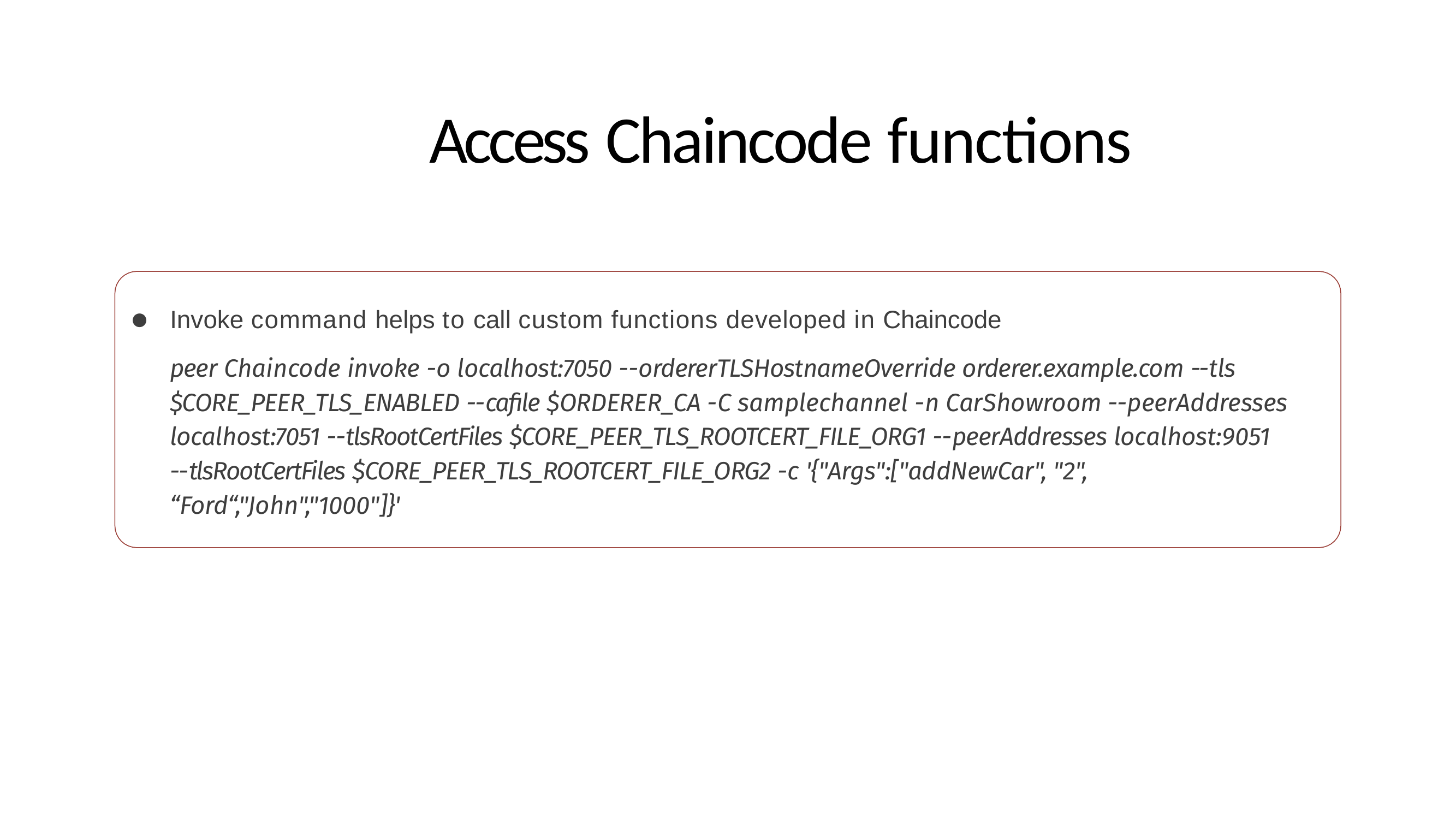

# Access Chaincode functions

Invoke command helps to call custom functions developed in Chaincode
peer Chaincode invoke -o localhost:7050 --ordererTLSHostnameOverride orderer.example.com --tls
$CORE_PEER_TLS_ENABLED --cafile $ORDERER_CA -C samplechannel -n CarShowroom --peerAddresses localhost:7051 --tlsRootCertFiles $CORE_PEER_TLS_ROOTCERT_FILE_ORG1 --peerAddresses localhost:9051
--tlsRootCertFiles $CORE_PEER_TLS_ROOTCERT_FILE_ORG2 -c '{"Args":["addNewCar", "2", “Ford“,"John","1000"]}'